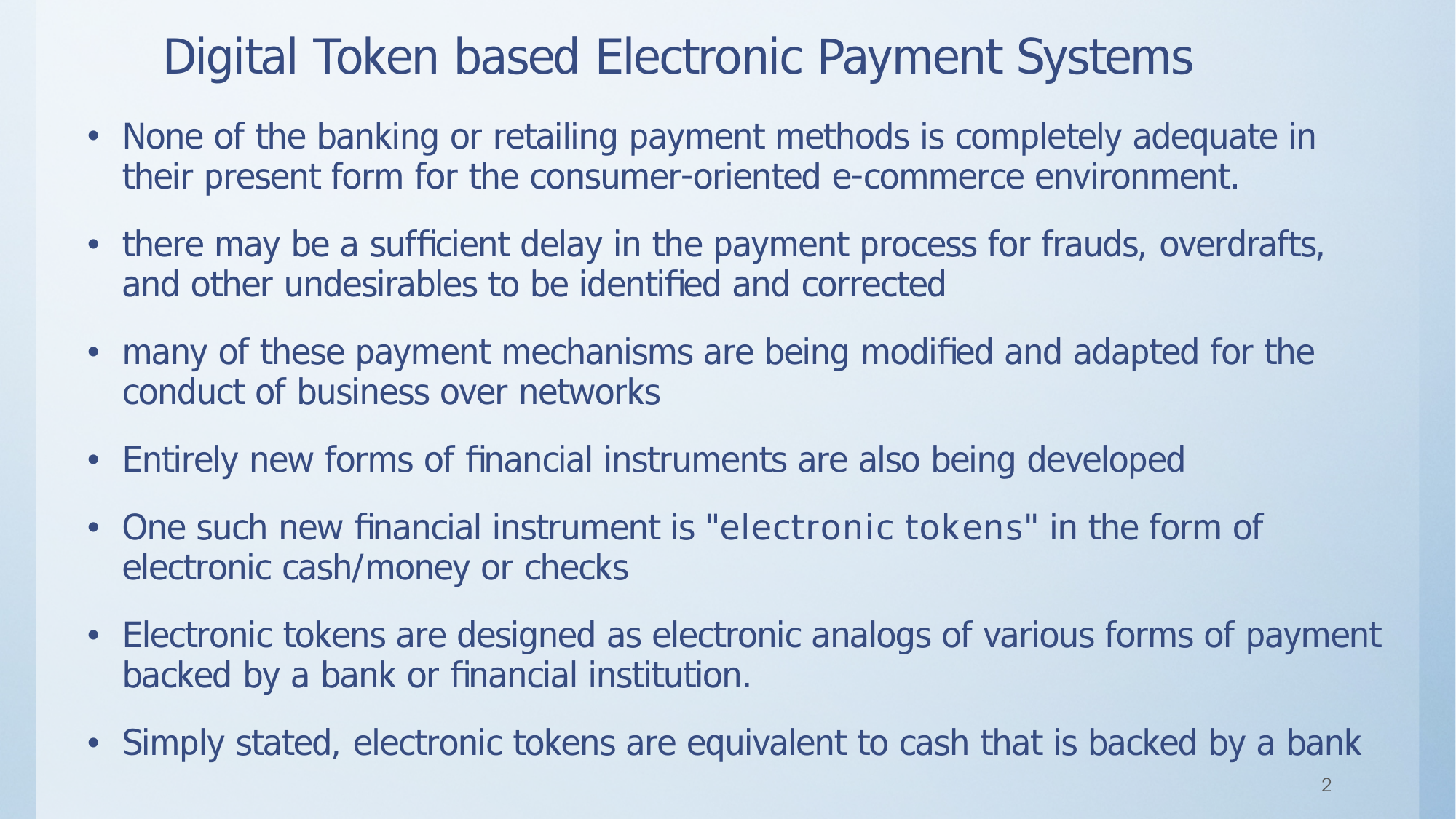

# Digital Token based Electronic Payment Systems
None of the banking or retailing payment methods is completely adequate in their present form for the consumer-oriented e-commerce environment.
there may be a sufficient delay in the payment process for frauds, overdrafts, and other undesirables to be identified and corrected
many of these payment mechanisms are being modified and adapted for the conduct of business over networks
Entirely new forms of financial instruments are also being developed
One such new financial instrument is "electronic tokens" in the form of electronic cash/money or checks
Electronic tokens are designed as electronic analogs of various forms of payment backed by a bank or financial institution.
Simply stated, electronic tokens are equivalent to cash that is backed by a bank
2